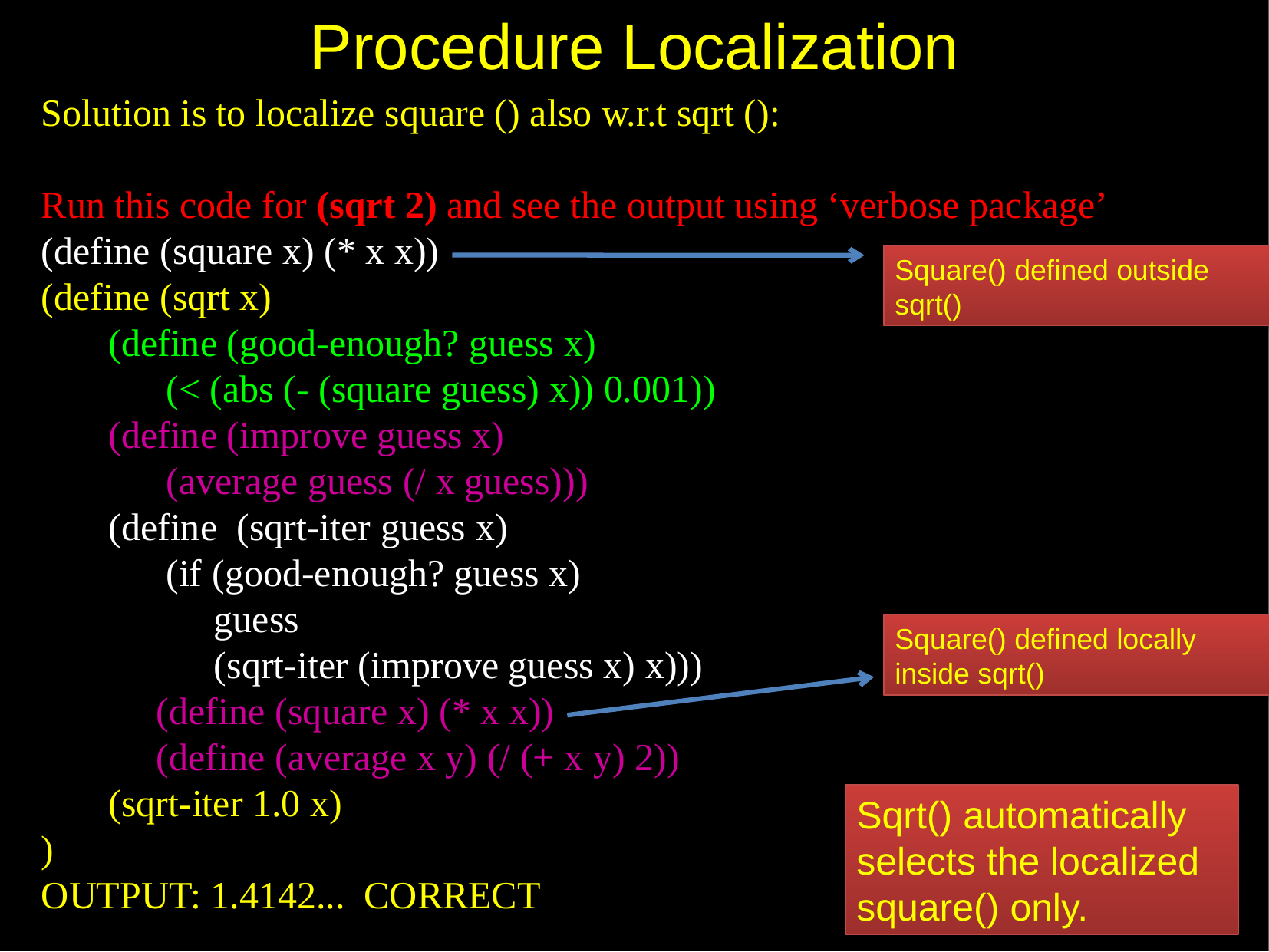

Procedure Localization
Solution is to localize square () also w.r.t sqrt ():

Run this code for (sqrt 2) and see the output using ‘verbose package’
(define (square x) (* x x))
(define (sqrt x)
       (define (good-enough? guess x)
             (< (abs (- (square guess) x)) 0.001))
       (define (improve guess x)
             (average guess (/ x guess)))
       (define  (sqrt-iter guess x)
             (if (good-enough? guess x)
                  guess
                  (sqrt-iter (improve guess x) x)))
	(define (square x) (* x x))
	(define (average x y) (/ (+ x y) 2))
       (sqrt-iter 1.0 x)
)
OUTPUT: 1.4142...  CORRECT

Square() defined outside sqrt()
Square() defined locally inside sqrt()
Sqrt() automatically selects the localized square() only.